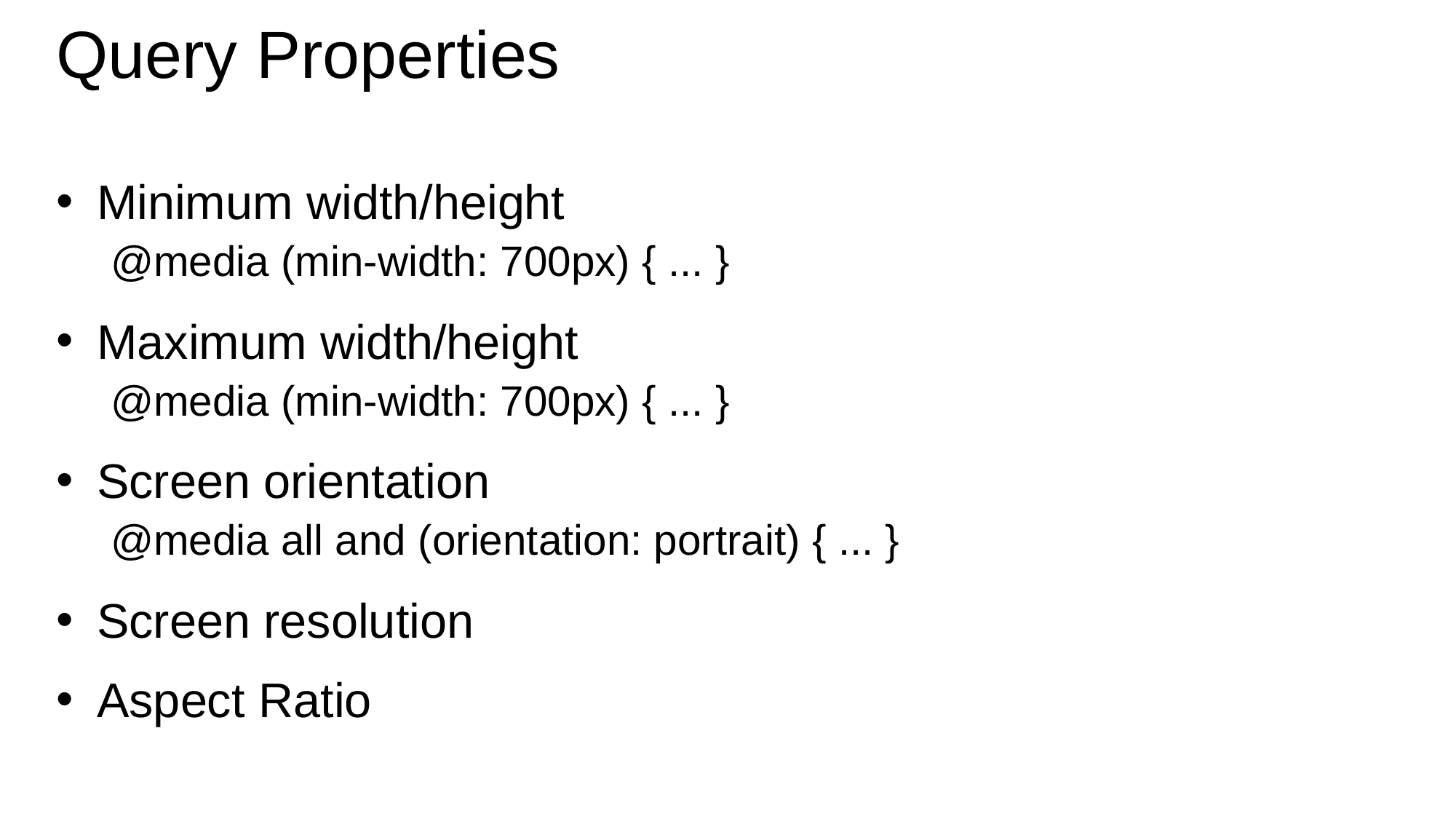

# Query Properties
Minimum width/height
@media (min-width: 700px) { ... }
Maximum width/height
@media (min-width: 700px) { ... }
Screen orientation
@media all and (orientation: portrait) { ... }
Screen resolution
Aspect Ratio